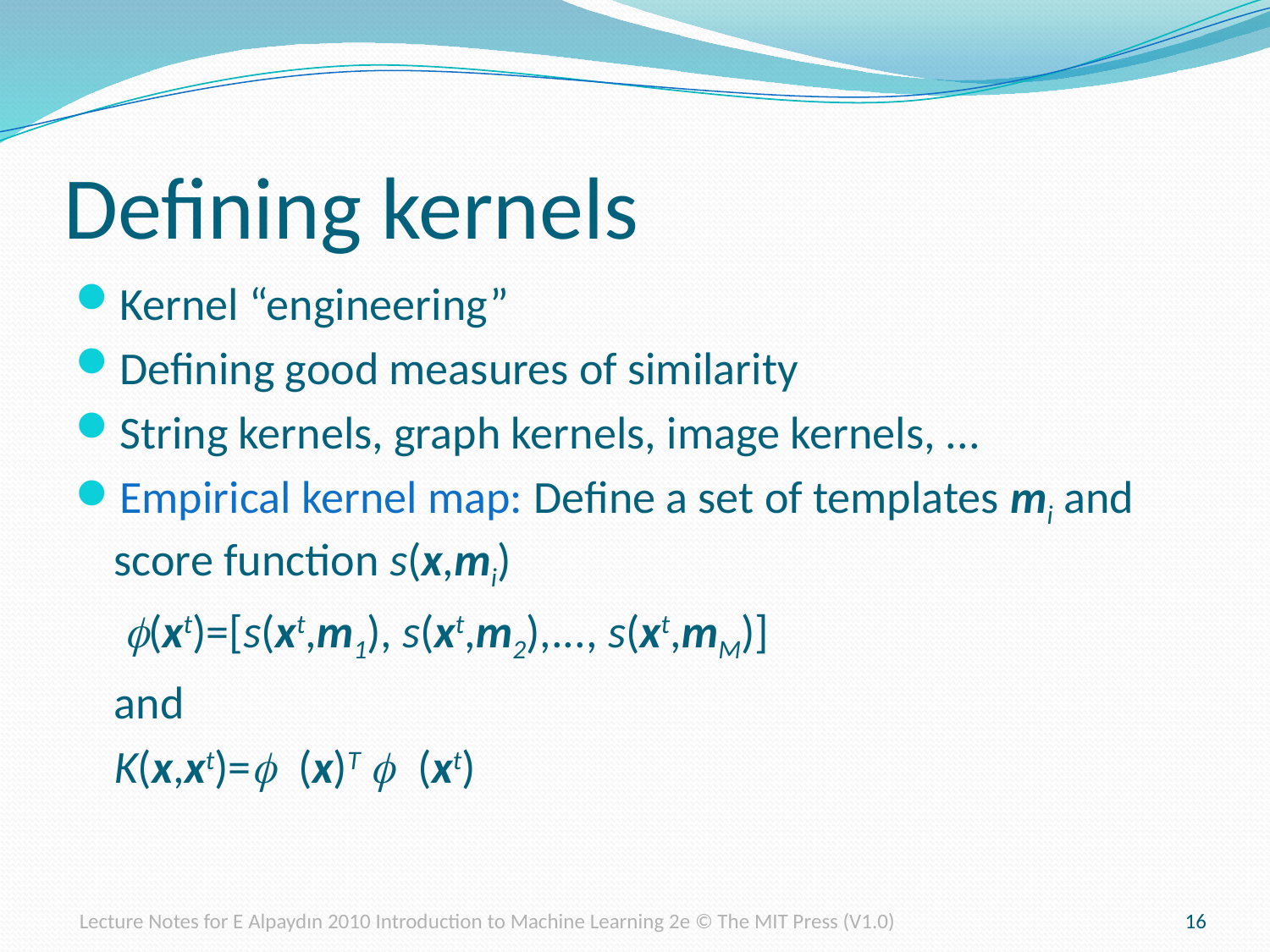

# Defining kernels
Kernel “engineering”
Defining good measures of similarity
String kernels, graph kernels, image kernels, ...
Empirical kernel map: Define a set of templates mi and score function s(x,mi)
	 φ(xt)=[s(xt,m1), s(xt,m2),..., s(xt,mM)]
	and
	K(x,xt)=φ (x)T φ (xt)
Lecture Notes for E Alpaydın 2010 Introduction to Machine Learning 2e © The MIT Press (V1.0)
16